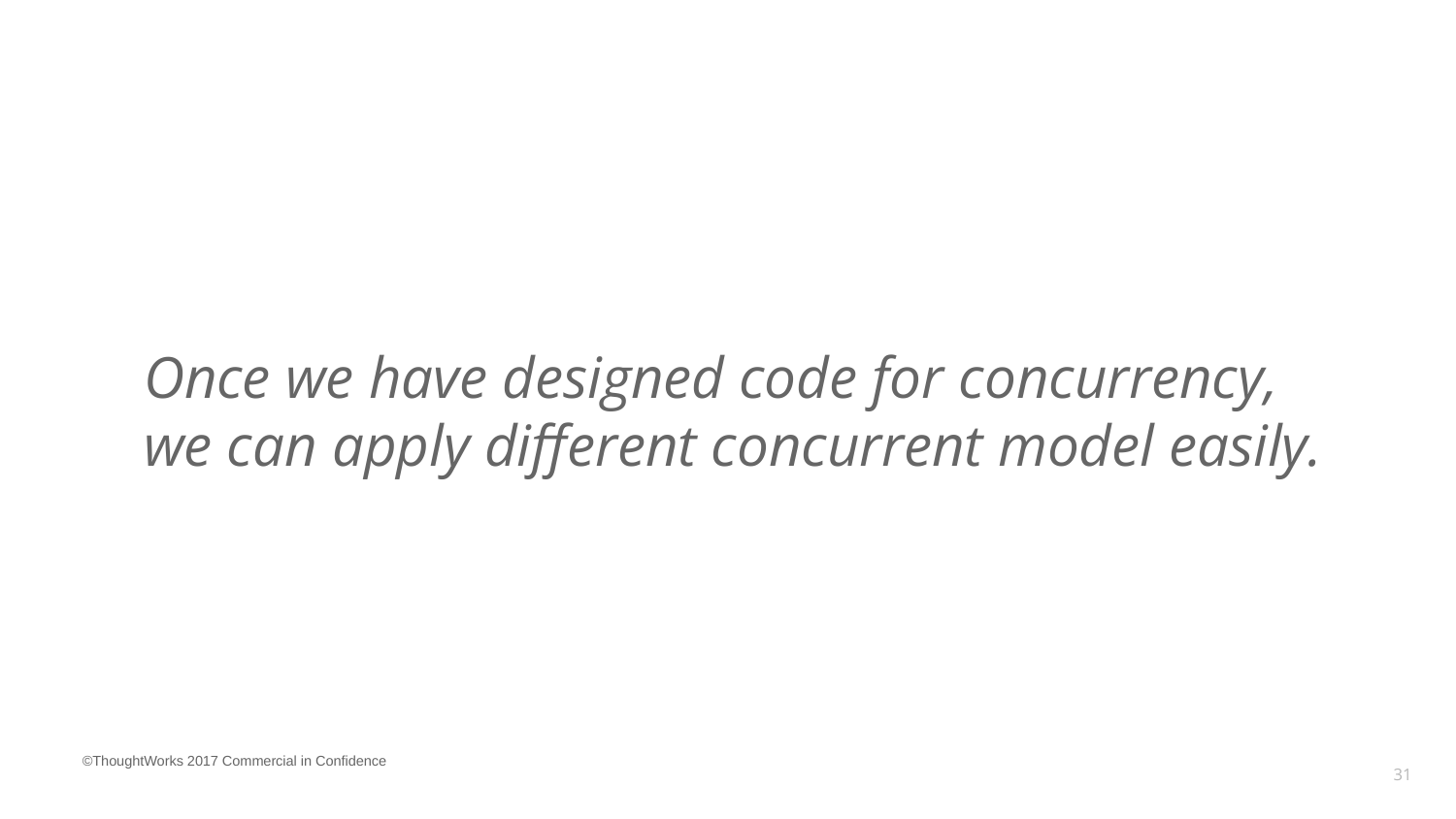

Once we have designed code for concurrency, we can apply different concurrent model easily.
31